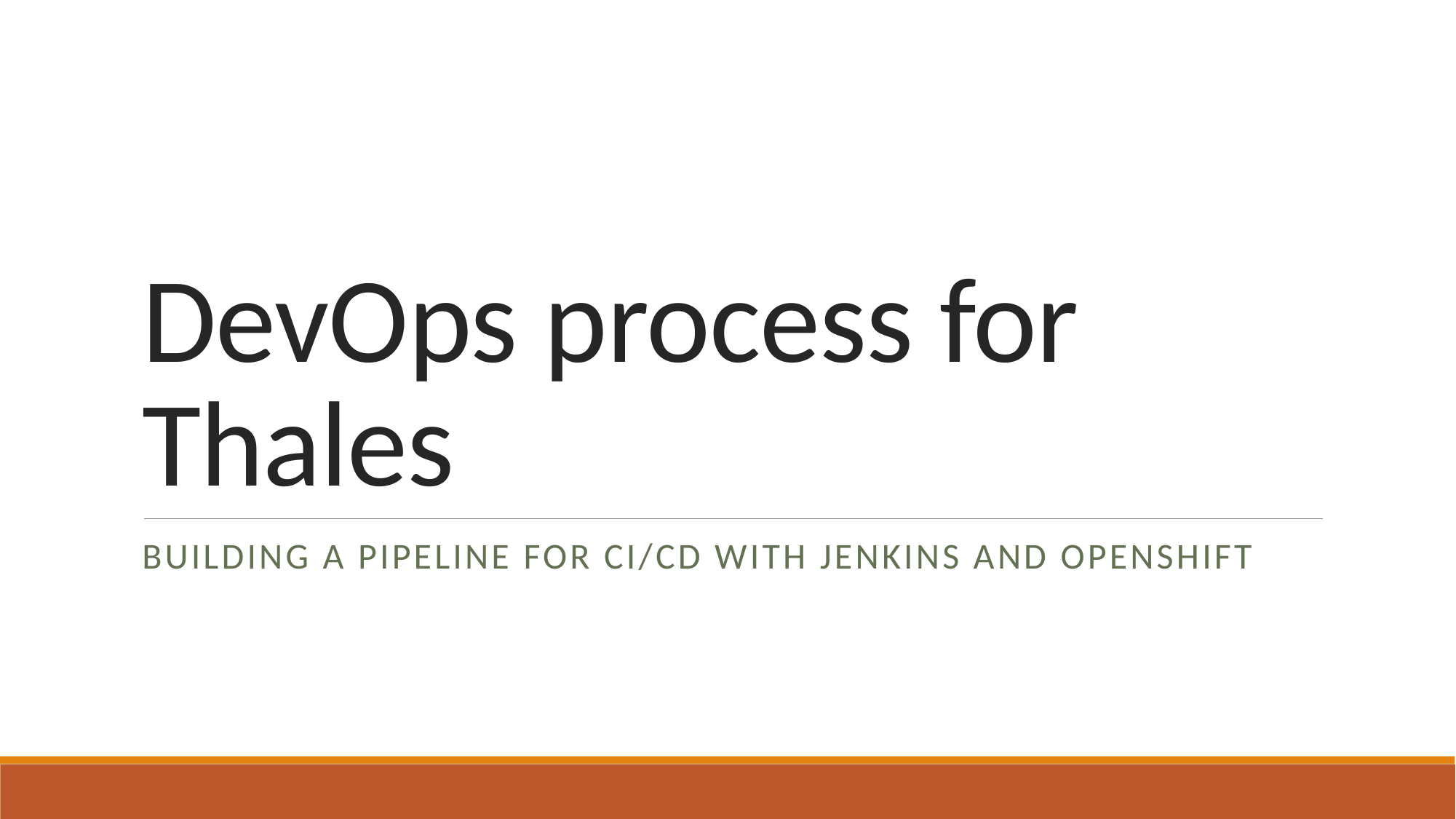

# DevOps process for Thales
Building a pipeline for CI/CD with Jenkins and OpenShift